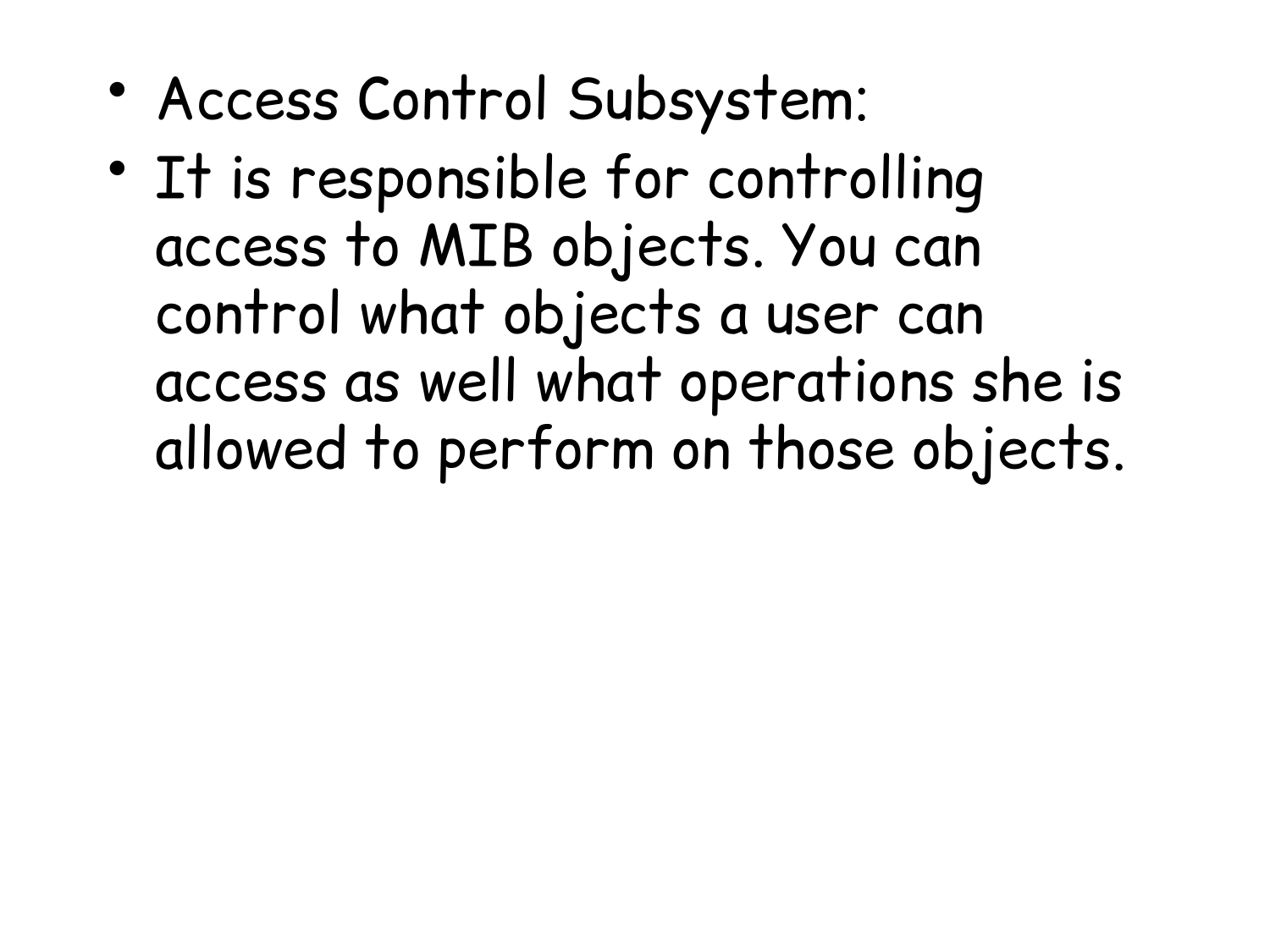

Access Control Subsystem:
It is responsible for controlling access to MIB objects. You can control what objects a user can access as well what operations she is allowed to perform on those objects.
15